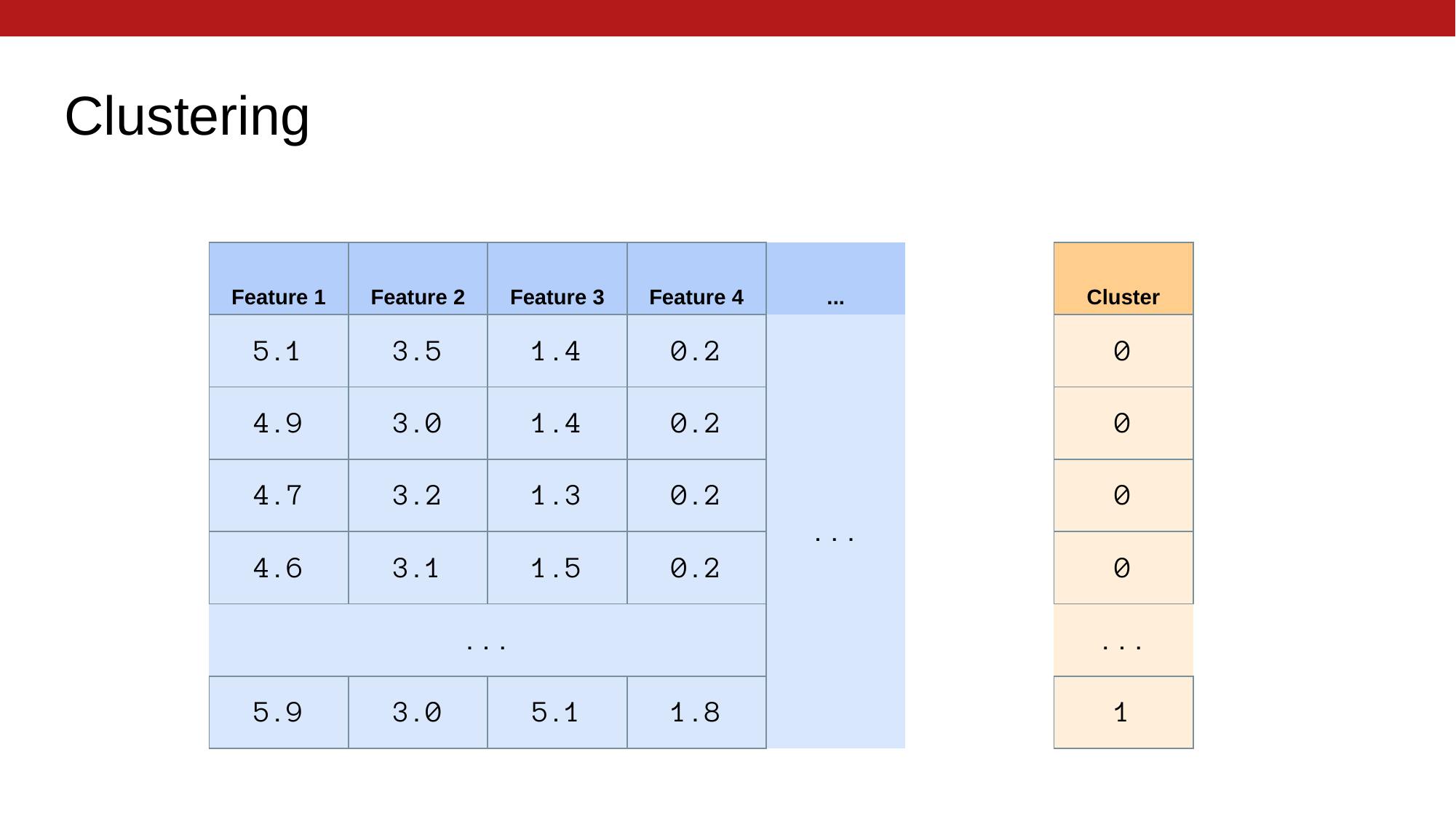

# Clustering
| Cluster |
| --- |
| 0 |
| 0 |
| 0 |
| 0 |
| ... |
| 1 |
| Feature 1 | Feature 2 | Feature 3 | Feature 4 | ... |
| --- | --- | --- | --- | --- |
| 5.1 | 3.5 | 1.4 | 0.2 | ... |
| 4.9 | 3.0 | 1.4 | 0.2 |  |
| 4.7 | 3.2 | 1.3 | 0.2 |  |
| 4.6 | 3.1 | 1.5 | 0.2 |  |
| ... |  |  |  |  |
| 5.9 | 3.0 | 5.1 | 1.8 |  |